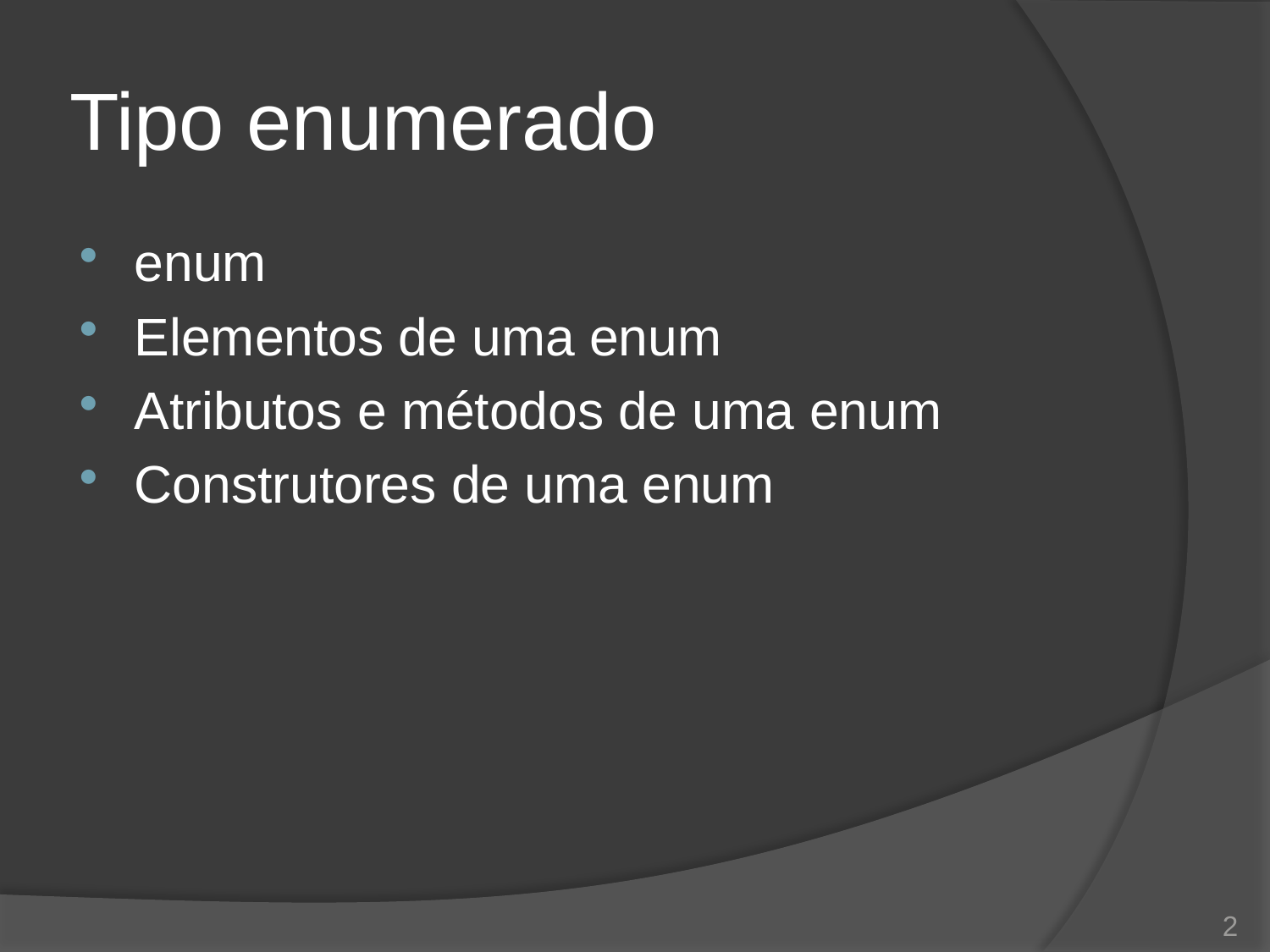

# Tipo enumerado
enum
Elementos de uma enum
Atributos e métodos de uma enum
Construtores de uma enum
2